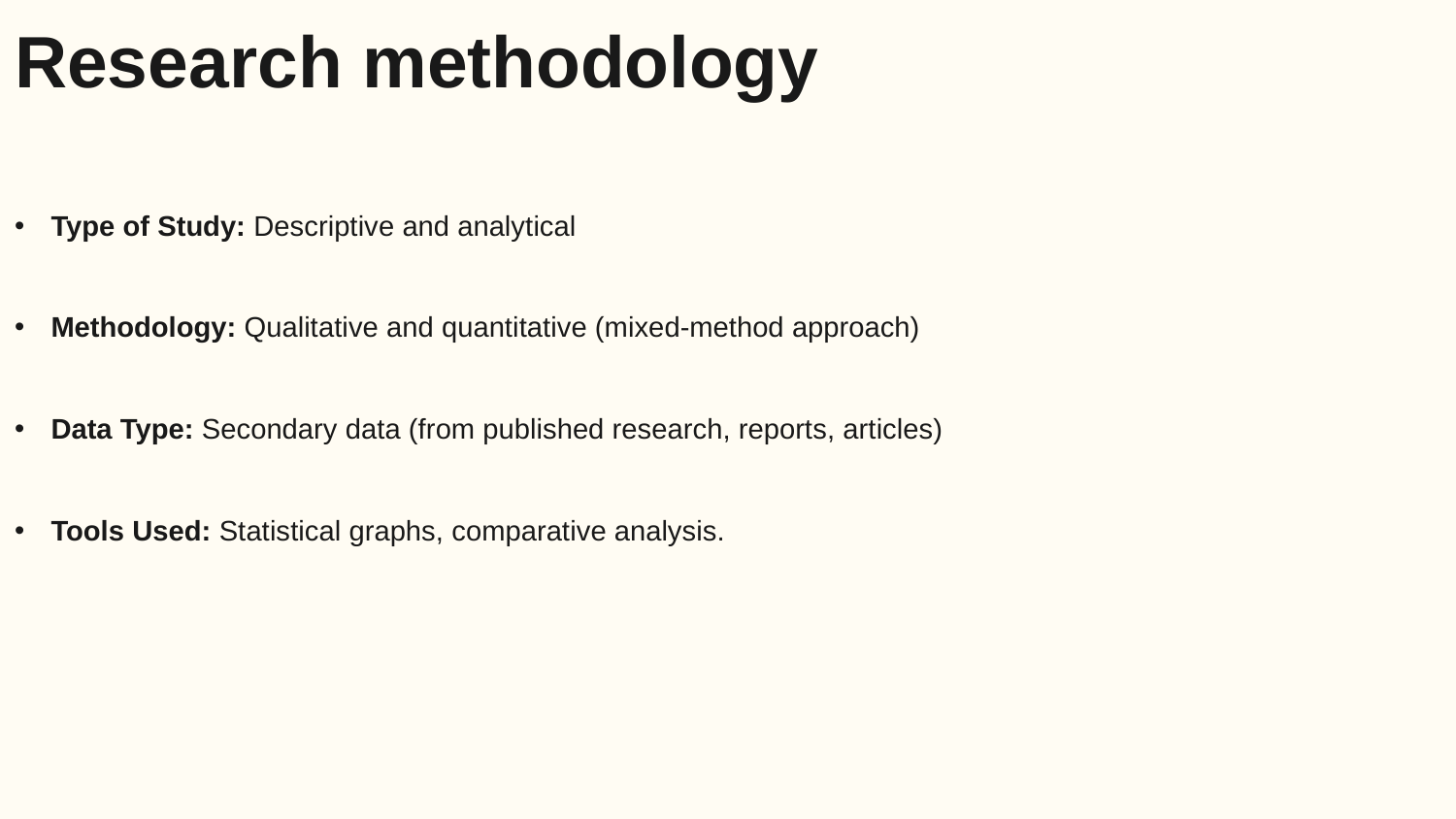

Research methodology

Type of Study: Descriptive and analytical

Methodology: Qualitative and quantitative (mixed-method approach)

Data Type: Secondary data (from published research, reports, articles)

Tools Used: Statistical graphs, comparative analysis.